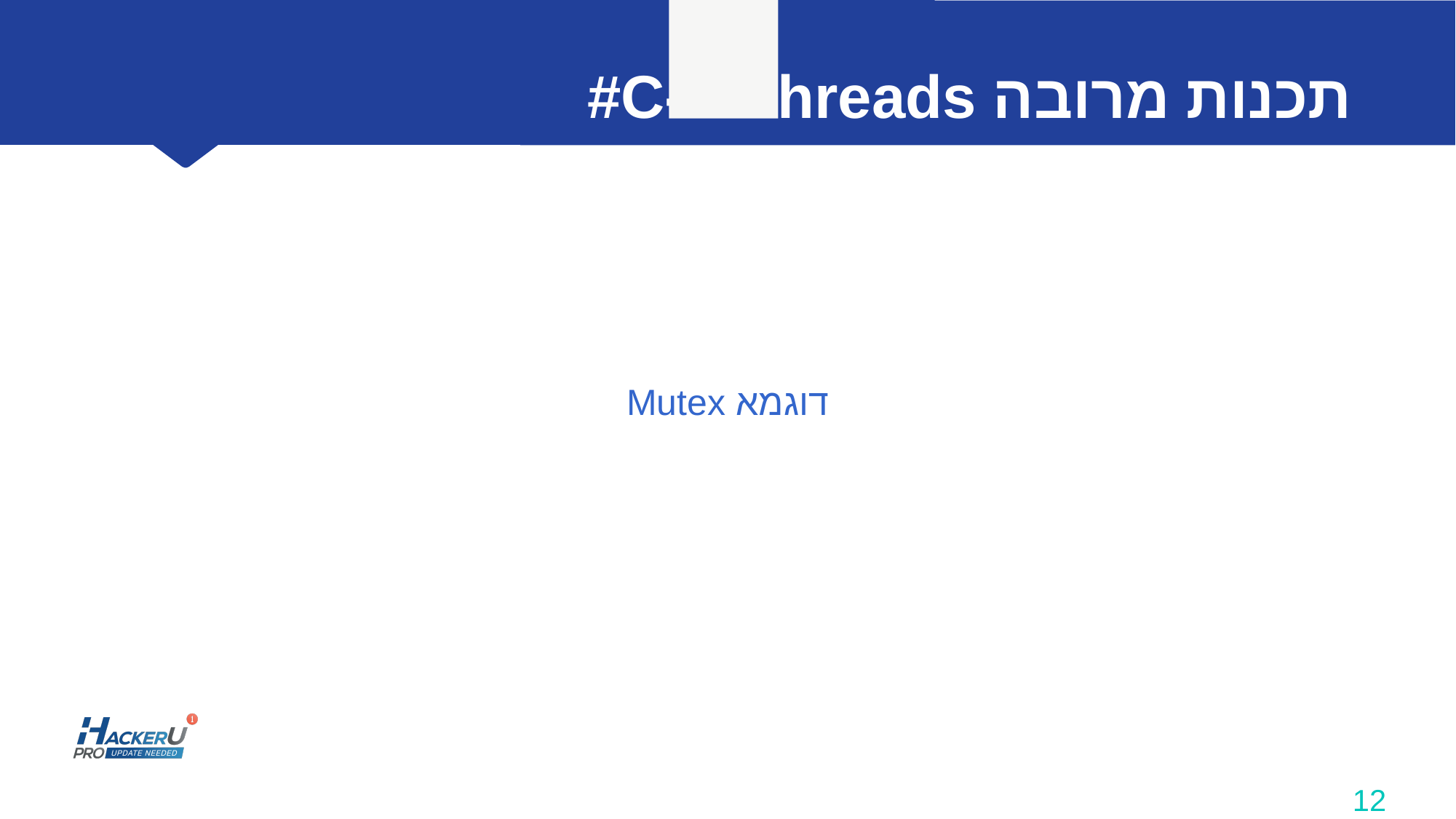

# תכנות מרובה Threads ב-C#

דוגמא Mutex
12